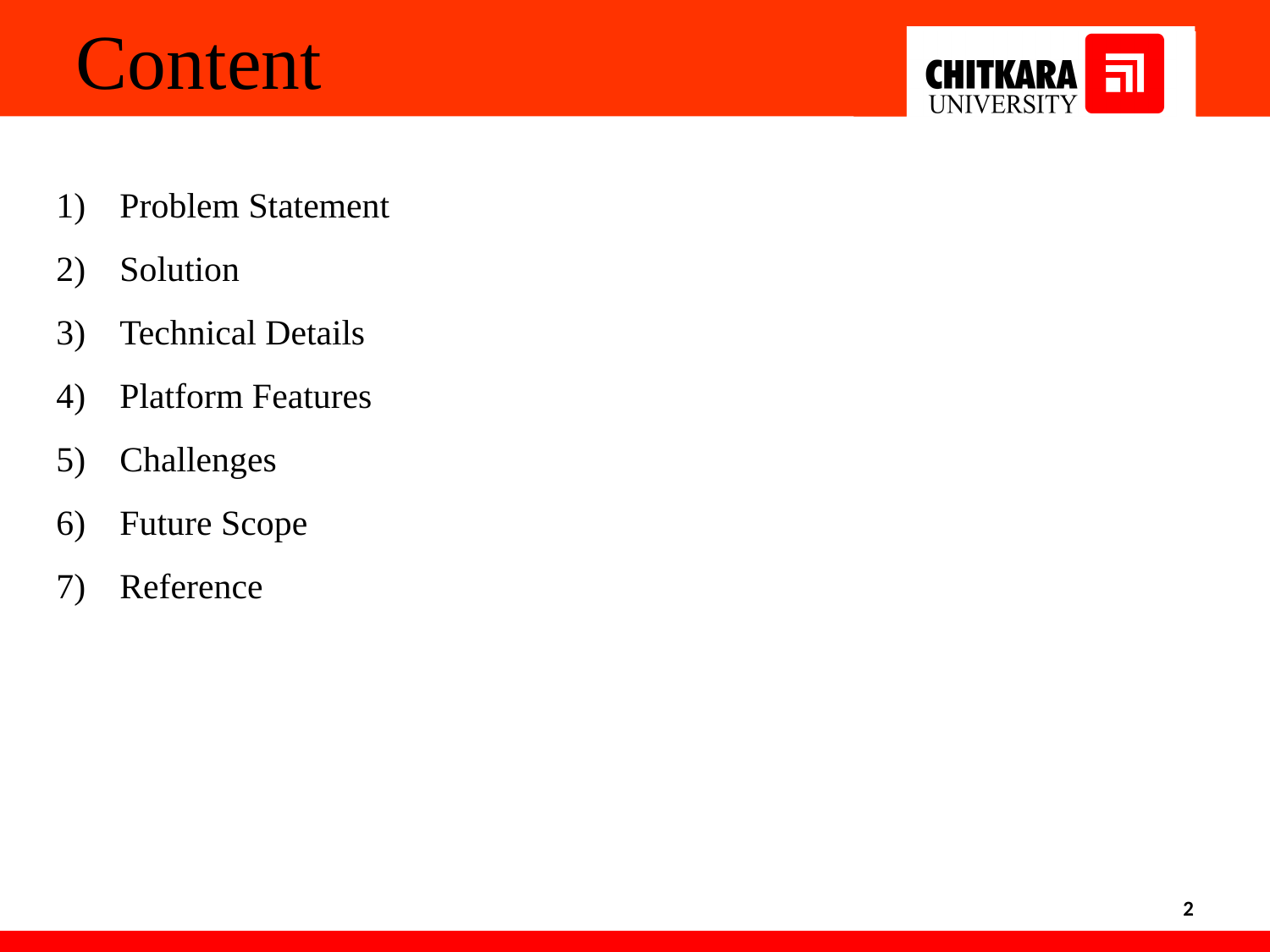

Content
Problem Statement
Solution
Technical Details
Platform Features
Challenges
Future Scope
Reference

2